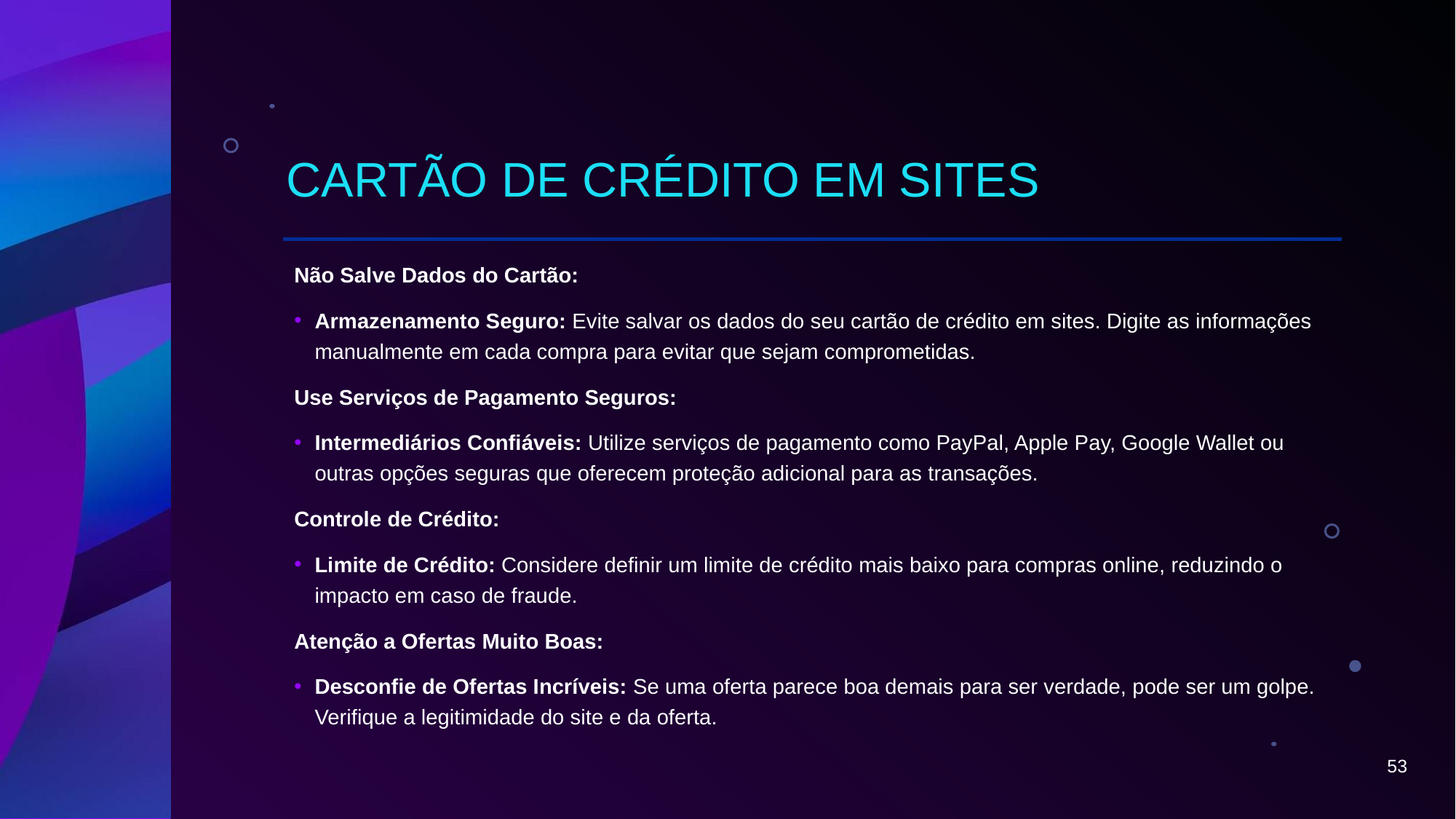

# Cartão de crédito em sites
Não Salve Dados do Cartão:
Armazenamento Seguro: Evite salvar os dados do seu cartão de crédito em sites. Digite as informações manualmente em cada compra para evitar que sejam comprometidas.
Use Serviços de Pagamento Seguros:
Intermediários Confiáveis: Utilize serviços de pagamento como PayPal, Apple Pay, Google Wallet ou outras opções seguras que oferecem proteção adicional para as transações.
Controle de Crédito:
Limite de Crédito: Considere definir um limite de crédito mais baixo para compras online, reduzindo o impacto em caso de fraude.
Atenção a Ofertas Muito Boas:
Desconfie de Ofertas Incríveis: Se uma oferta parece boa demais para ser verdade, pode ser um golpe. Verifique a legitimidade do site e da oferta.

53